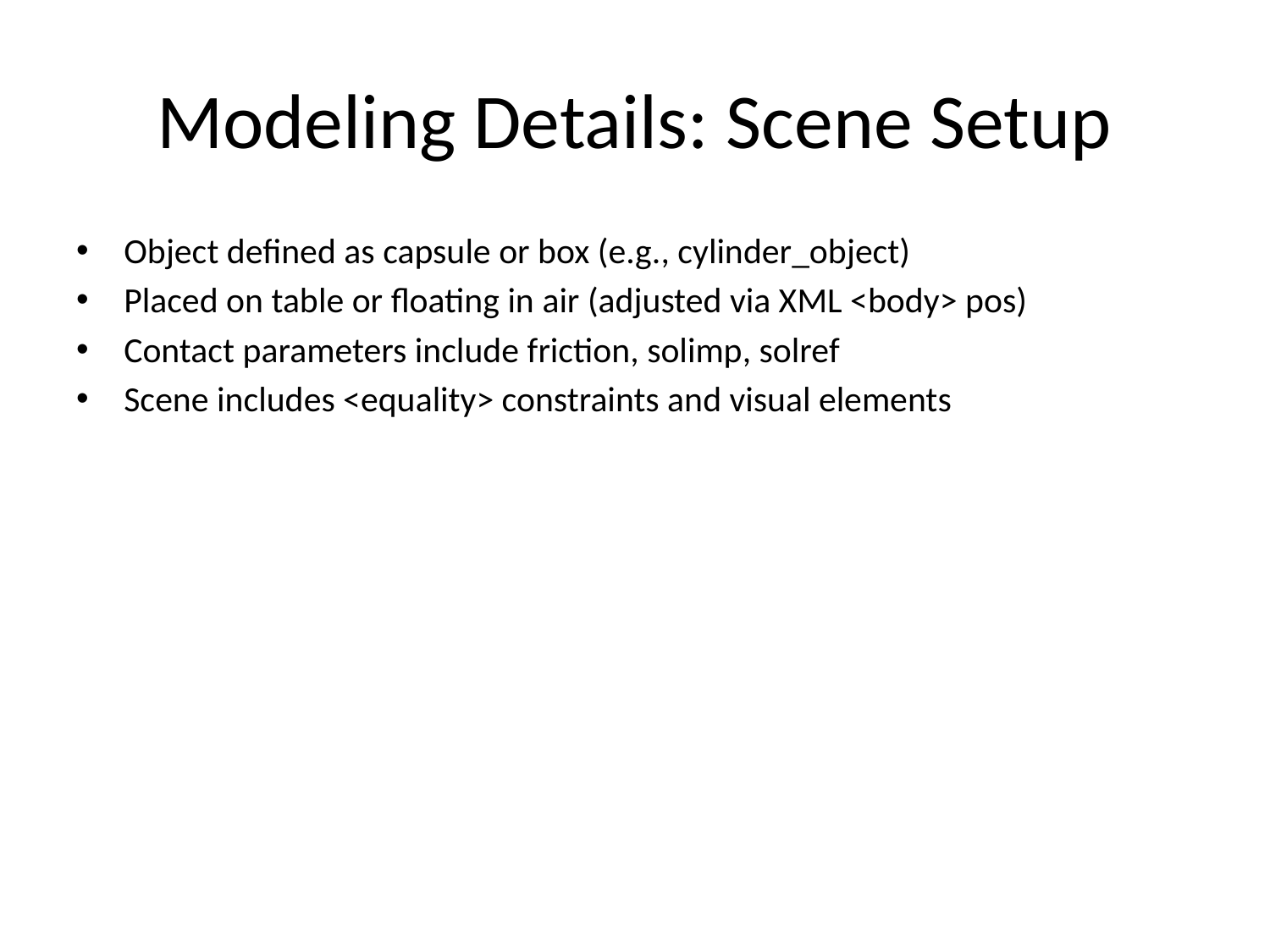

# Modeling Details: Scene Setup
Object defined as capsule or box (e.g., cylinder_object)
Placed on table or floating in air (adjusted via XML <body> pos)
Contact parameters include friction, solimp, solref
Scene includes <equality> constraints and visual elements